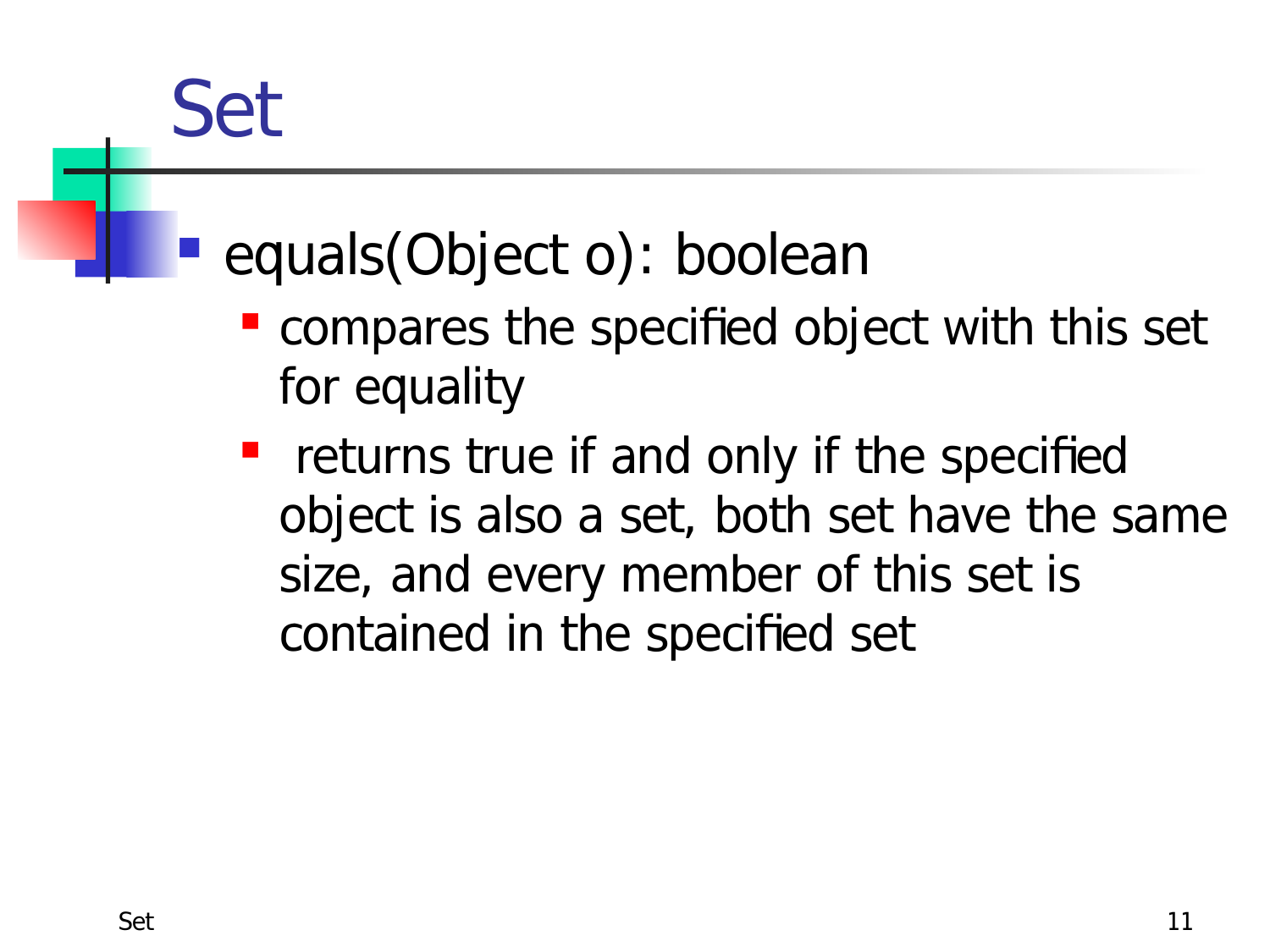

# Set
equals(Object o): boolean
compares the specified object with this set for equality
 returns true if and only if the specified object is also a set, both set have the same size, and every member of this set is contained in the specified set

Set
11